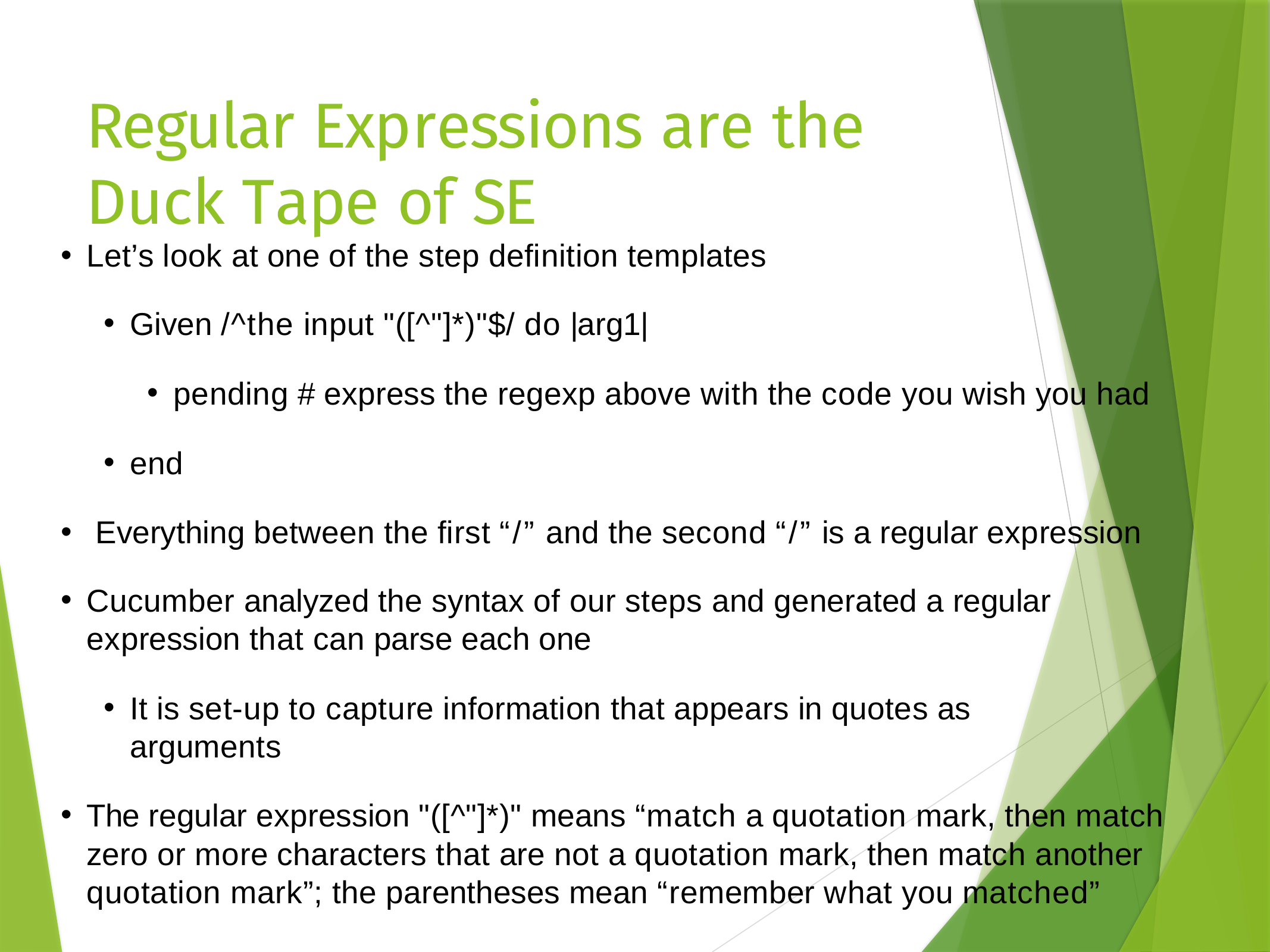

# Regular Expressions are the Duck Tape of SE
Let’s look at one of the step deﬁnition templates

Given /^the input "([^"]*)"$/ do |arg1|

pending # express the regexp above with the code you wish you had

end

Everything between the ﬁrst “/” and the second “/” is a regular expression

Cucumber analyzed the syntax of our steps and generated a regular expression that can parse each one

It is set-up to capture information that appears in quotes as arguments

The regular expression "([^"]*)" means “match a quotation mark, then match zero or more characters that are not a quotation mark, then match another quotation mark”; the parentheses mean “remember what you matched”